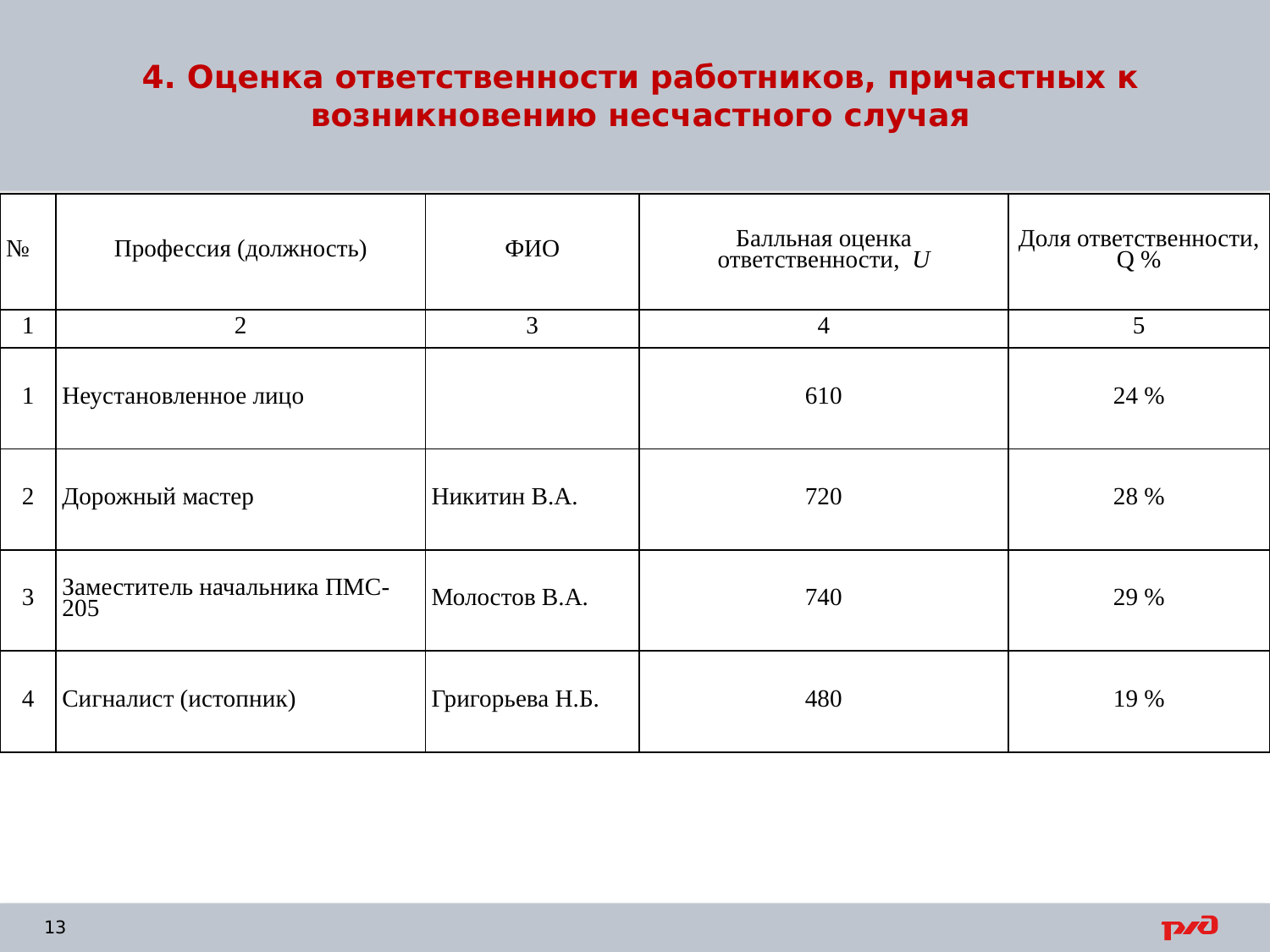

4. Оценка ответственности работников, причастных к возникновению несчастного случая
| № | Профессия (должность) | ФИО | Балльная оценка ответственности, U | Доля ответственности, Q % |
| --- | --- | --- | --- | --- |
| 1 | 2 | 3 | 4 | 5 |
| 1 | Неустановленное лицо |  | 610 | 24 % |
| 2 | Дорожный мастер | Никитин В.А. | 720 | 28 % |
| 3 | Заместитель начальника ПМС-205 | Молостов В.А. | 740 | 29 % |
| 4 | Сигналист (истопник) | Григорьева Н.Б. | 480 | 19 % |
13